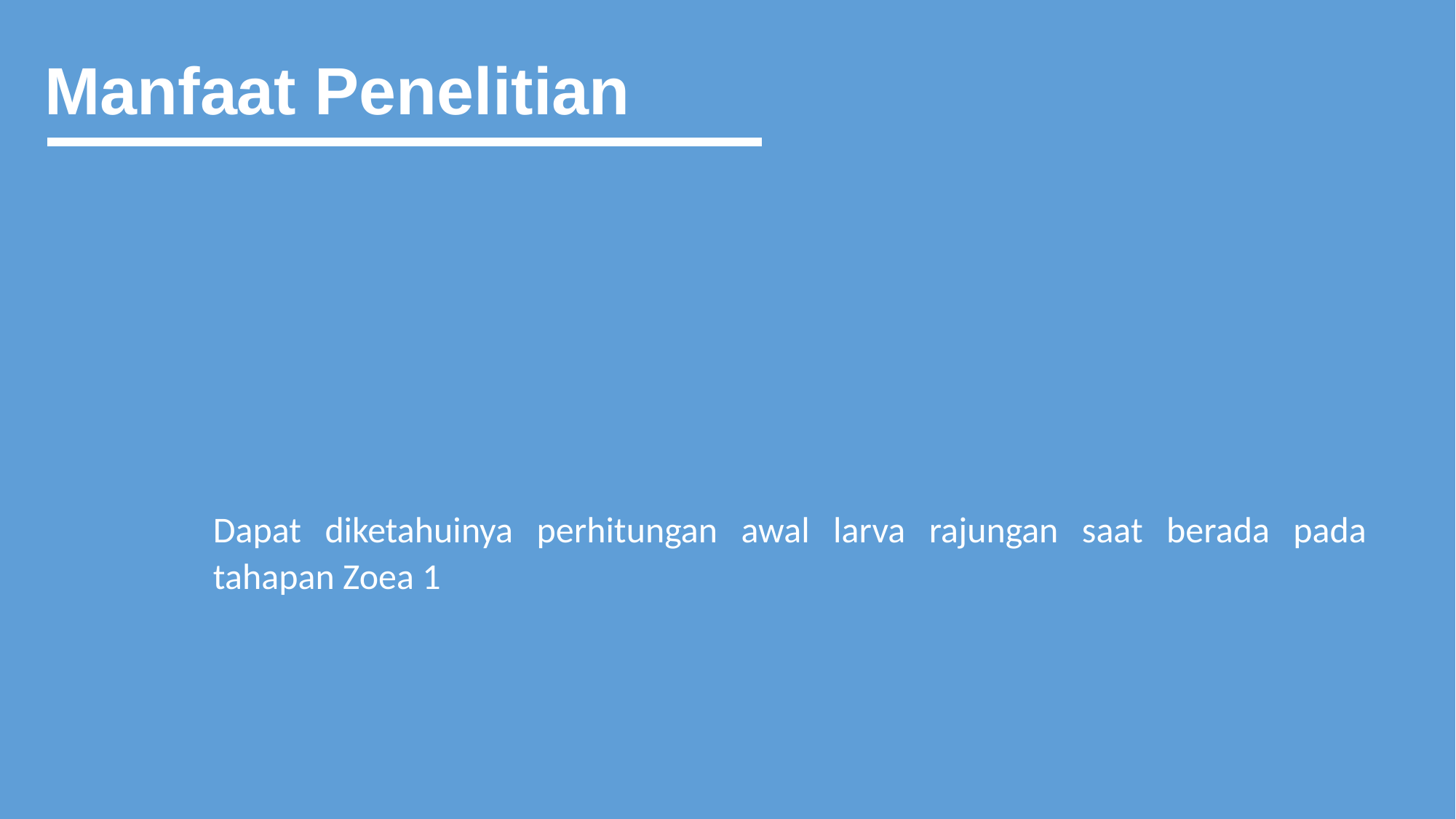

# Manfaat Penelitian
Dapat diketahuinya perhitungan awal larva rajungan saat berada pada tahapan Zoea 1